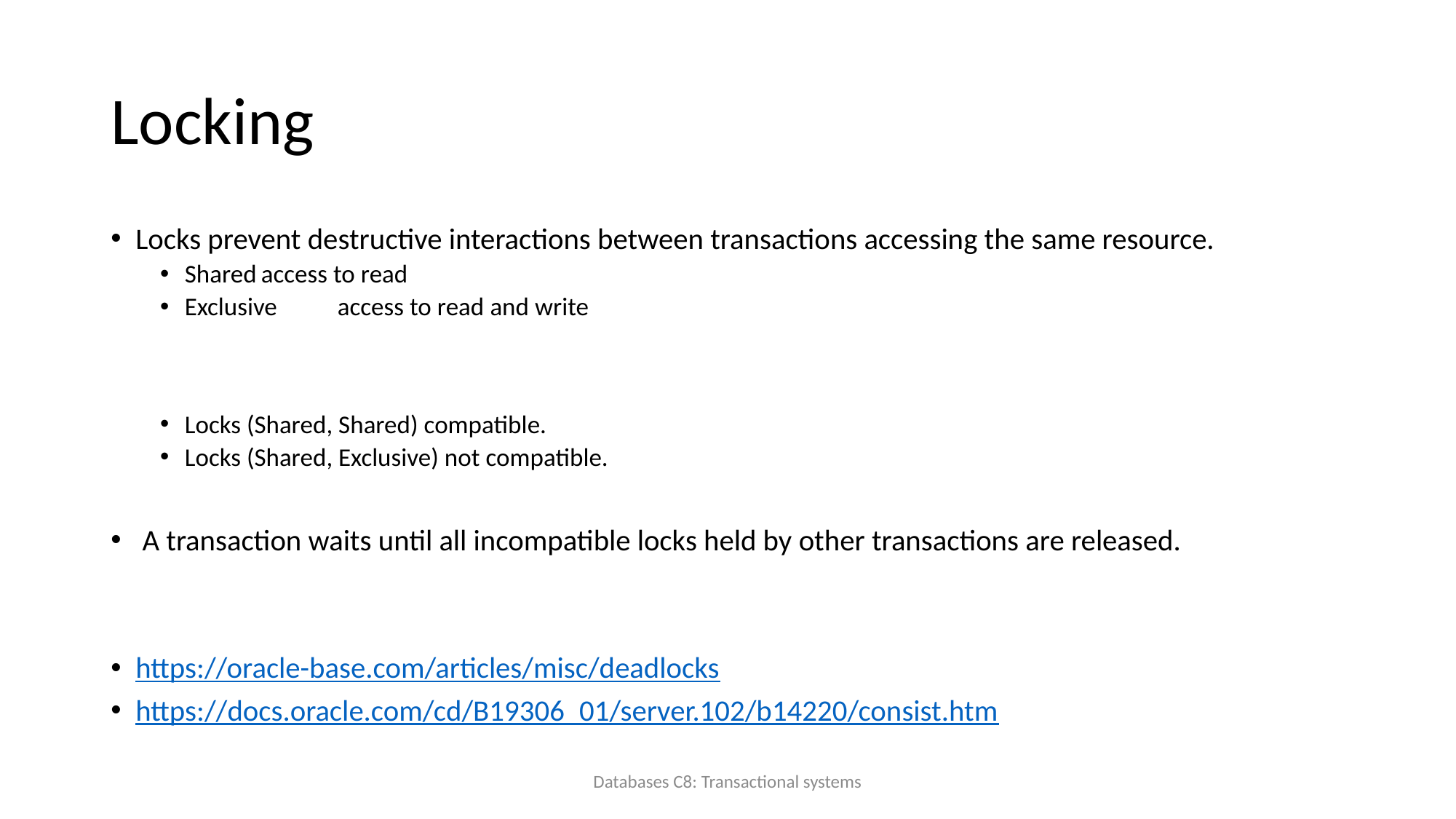

# Locking
Locks prevent destructive interactions between transactions accessing the same resource.
Shared	access to read
Exclusive	access to read and write

Locks (Shared, Shared) compatible.
Locks (Shared, Exclusive) not compatible.

 A transaction waits until all incompatible locks held by other transactions are released.

https://oracle-base.com/articles/misc/deadlocks
https://docs.oracle.com/cd/B19306_01/server.102/b14220/consist.htm

Databases C8: Transactional systems